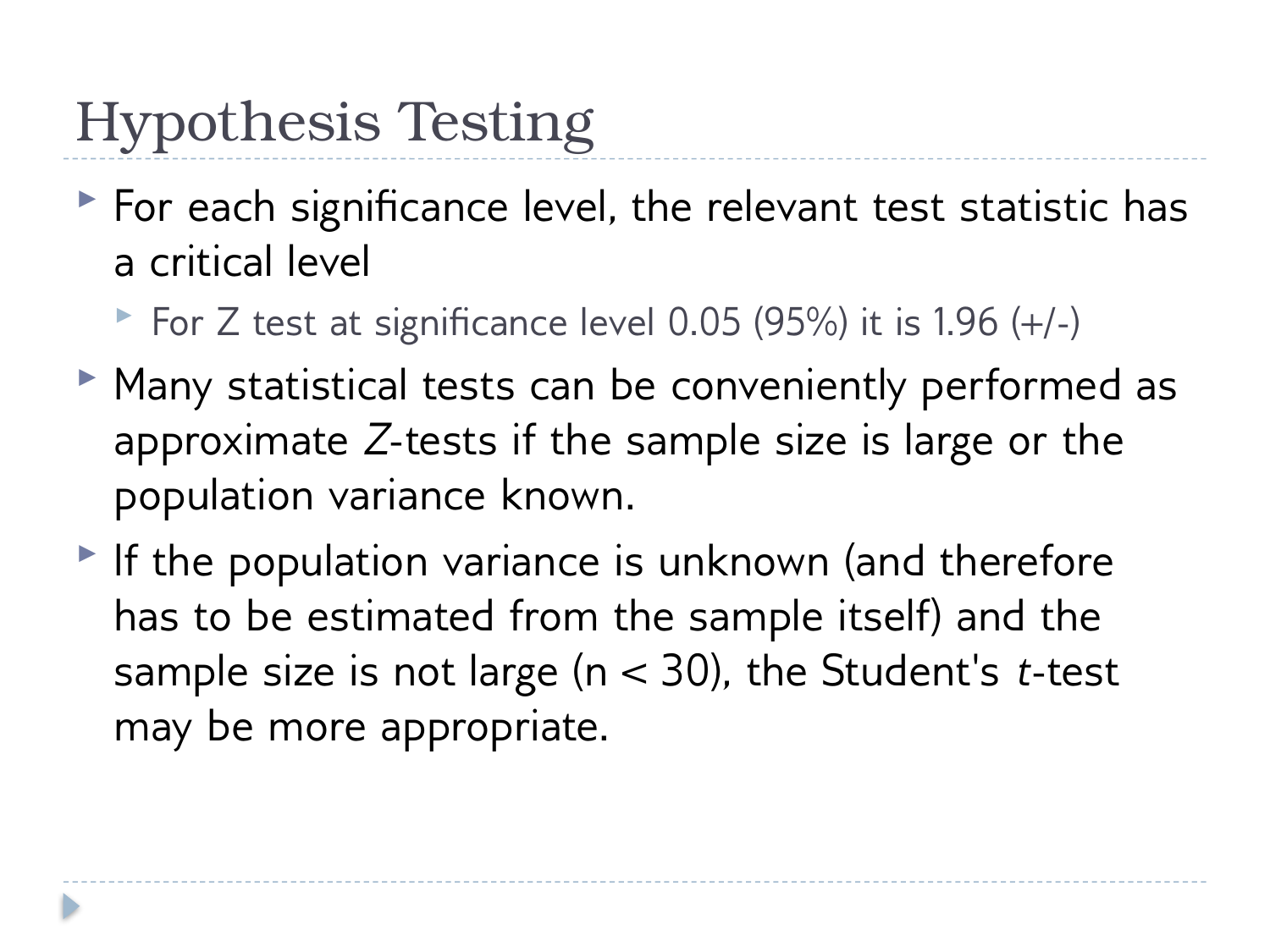

# Hypothesis Testing
For each significance level, the relevant test statistic has a critical level
For Z test at significance level 0.05 (95%) it is 1.96 (+/-)
Many statistical tests can be conveniently performed as approximate Z-tests if the sample size is large or the population variance known.
If the population variance is unknown (and therefore has to be estimated from the sample itself) and the sample size is not large (n < 30), the Student's t-test may be more appropriate.